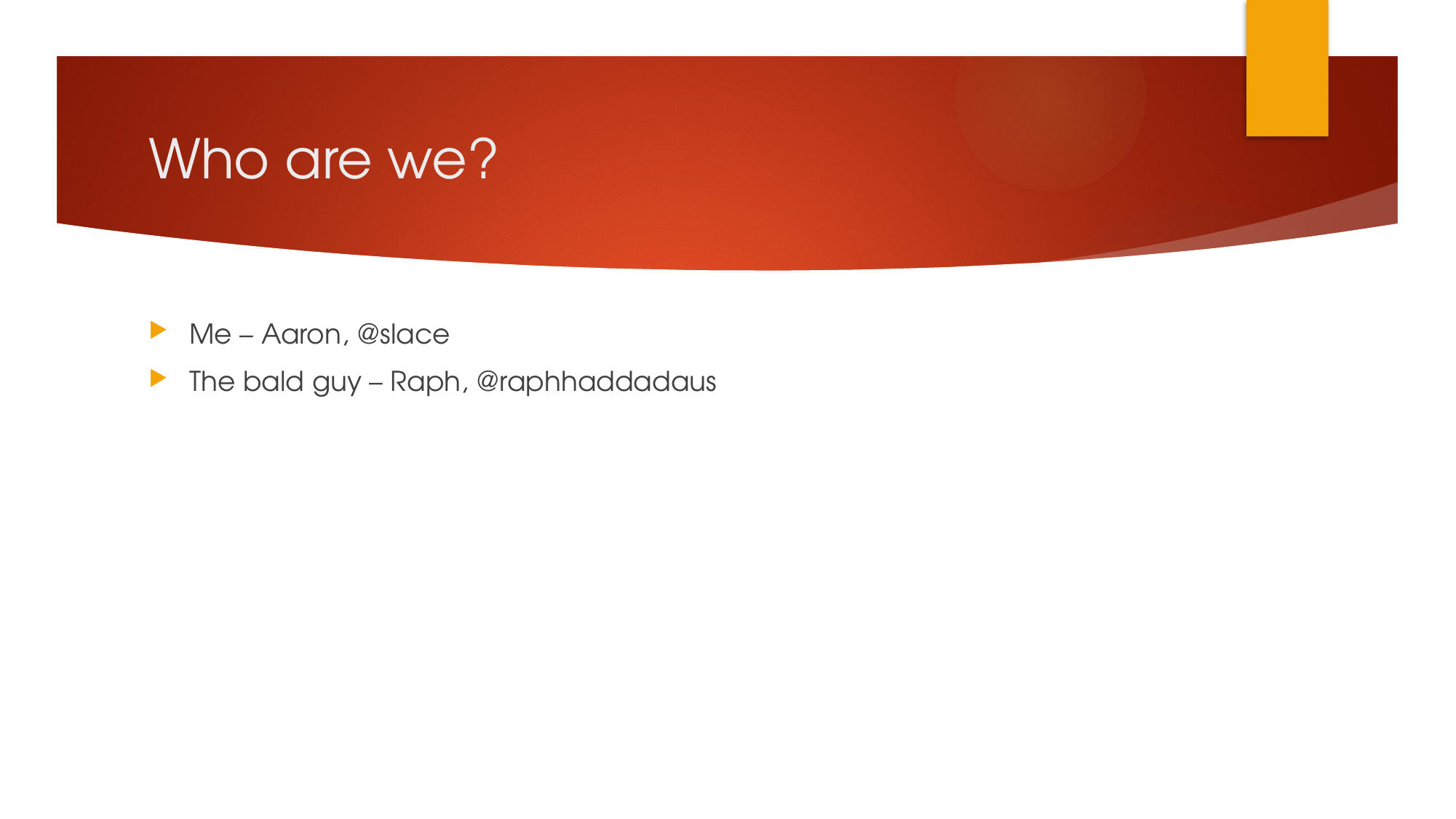

# Who are we?
Me – Aaron, @slace
The bald guy – Raph, @raphhaddadaus